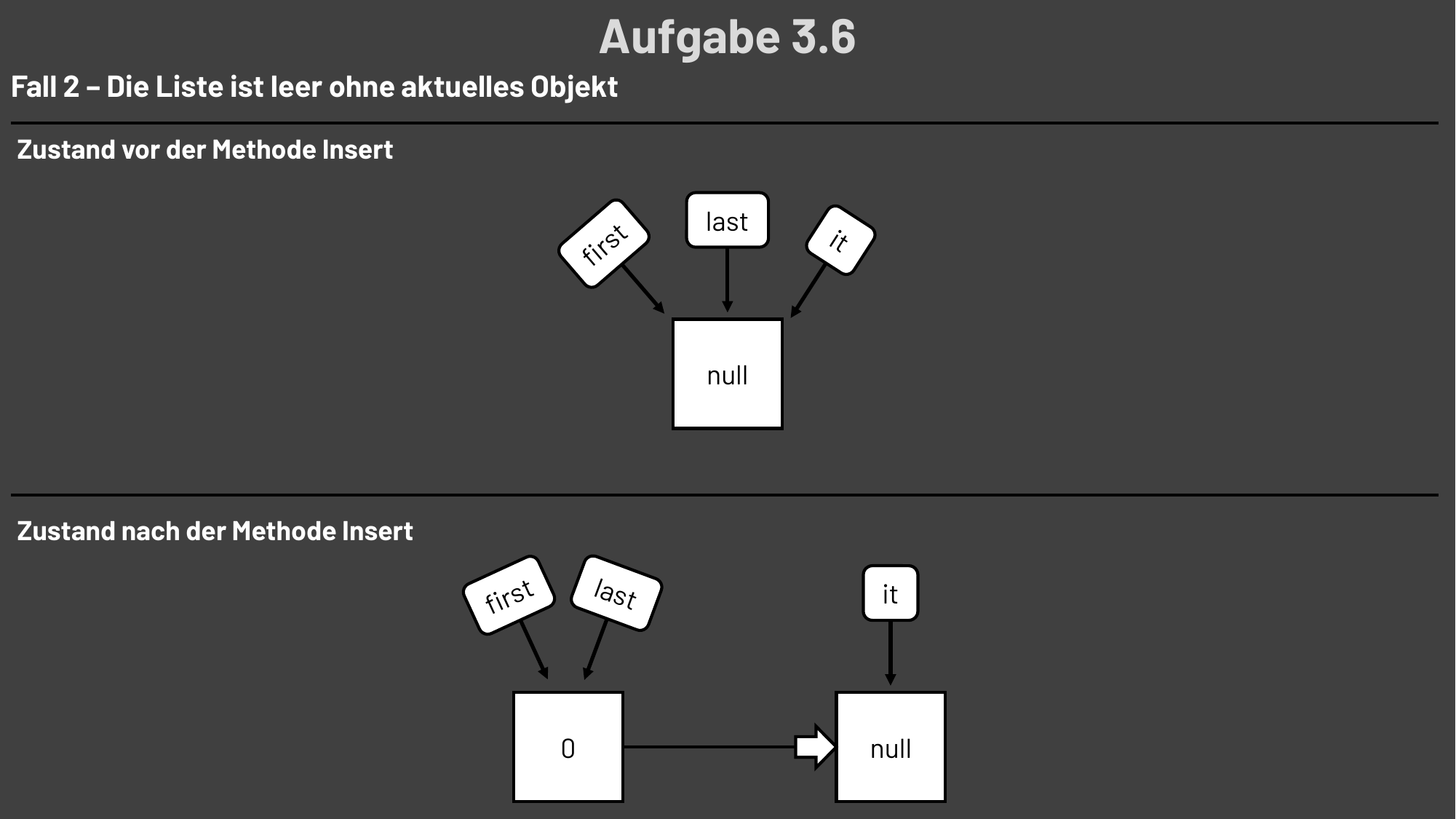

Aufgabe 3.6
Fall 2 – Die Liste ist leer ohne aktuelles Objekt
Zustand vor der Methode Insert
last
it
first
null
Zustand nach der Methode Insert
last
first
it
0
null